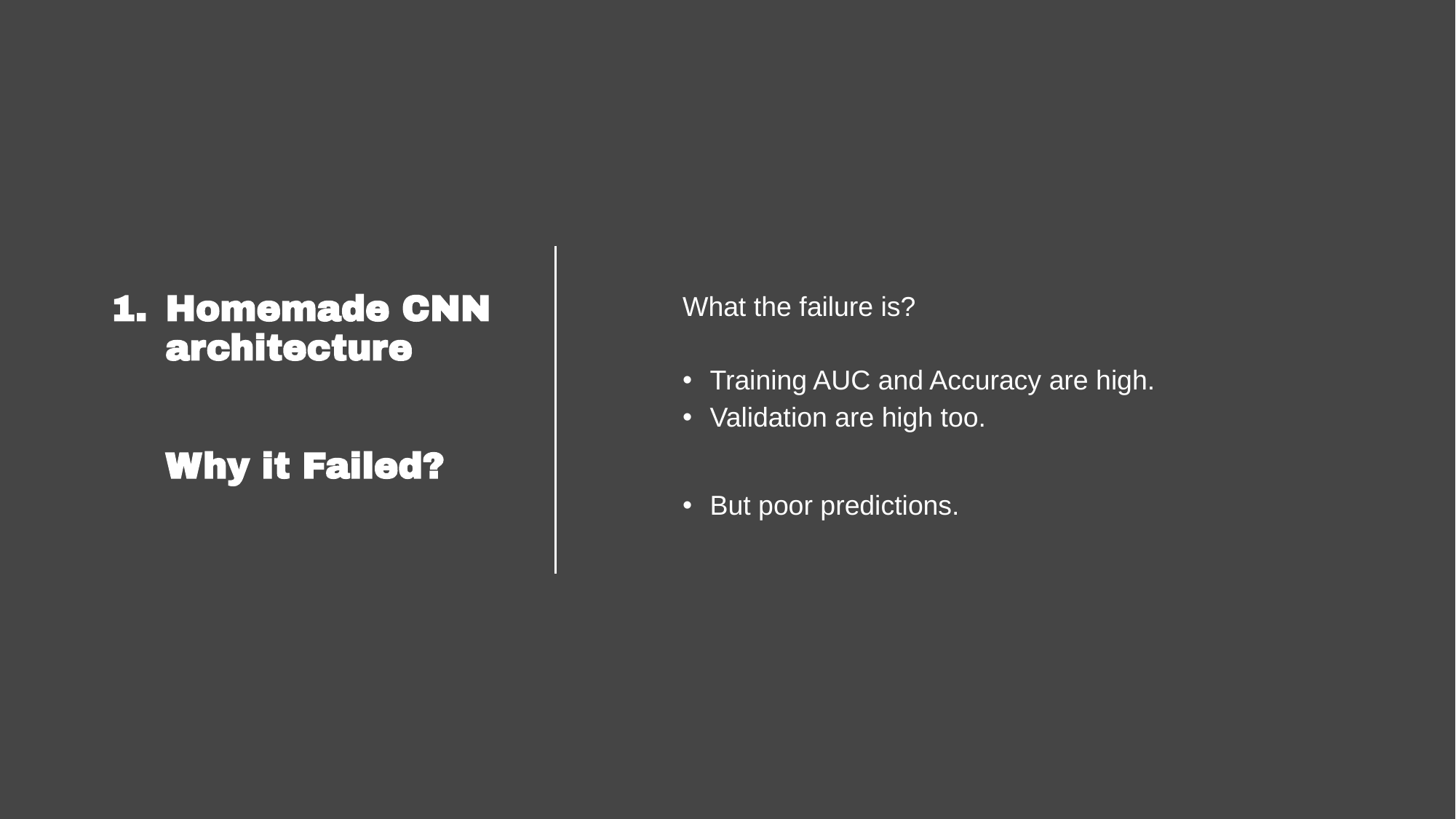

# Homemade CNN architecture Why it Failed?
What the failure is?

Training AUC and Accuracy are high.
Validation are high too.

But poor predictions.